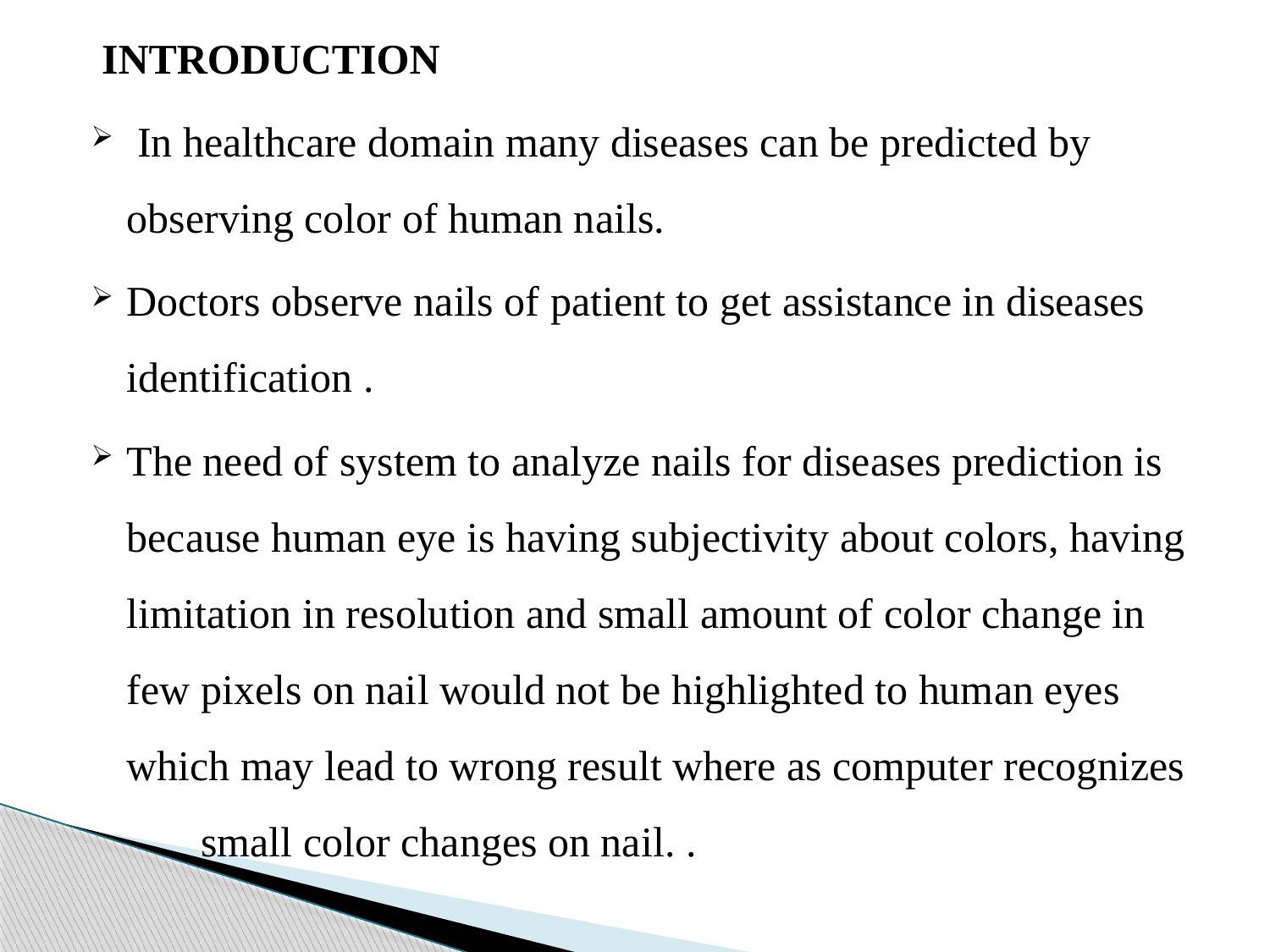

INTRODUCTION
 In healthcare domain many diseases can be predicted by observing color of human nails.
Doctors observe nails of patient to get assistance in diseases identification .
The need of system to analyze nails for diseases prediction is because human eye is having subjectivity about colors, having limitation in resolution and small amount of color change in few pixels on nail would not be highlighted to human eyes which may lead to wrong result where as computer recognizes        small color changes on nail. .